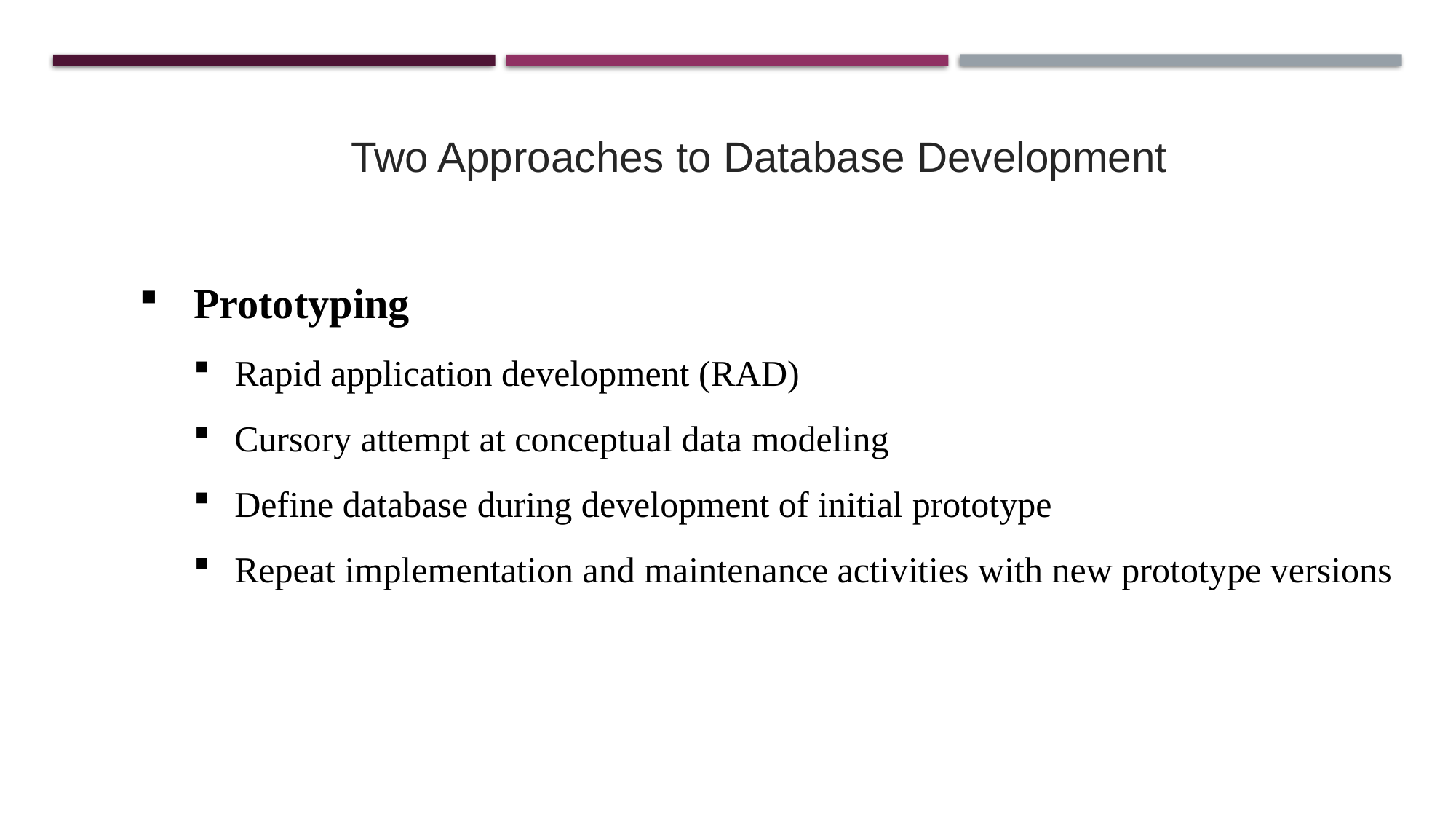

Two Approaches to Database Development
Prototyping
Rapid application development (RAD)
Cursory attempt at conceptual data modeling
Define database during development of initial prototype
Repeat implementation and maintenance activities with new prototype versions